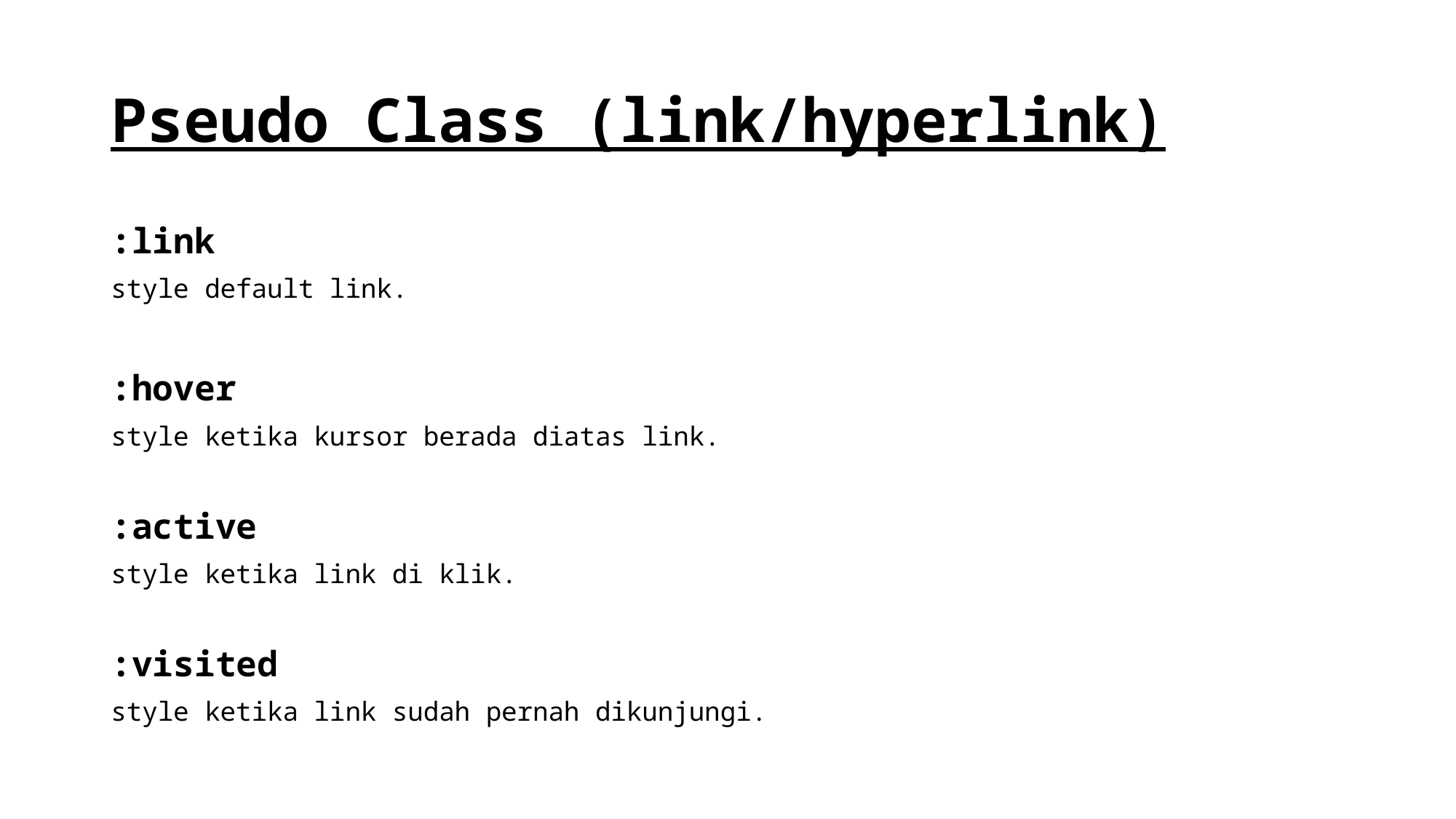

# Pseudo Class (link/hyperlink)
:link
style default link.

:hover
style ketika kursor berada diatas link.

:active
style ketika link di klik.

:visited
style ketika link sudah pernah dikunjungi.